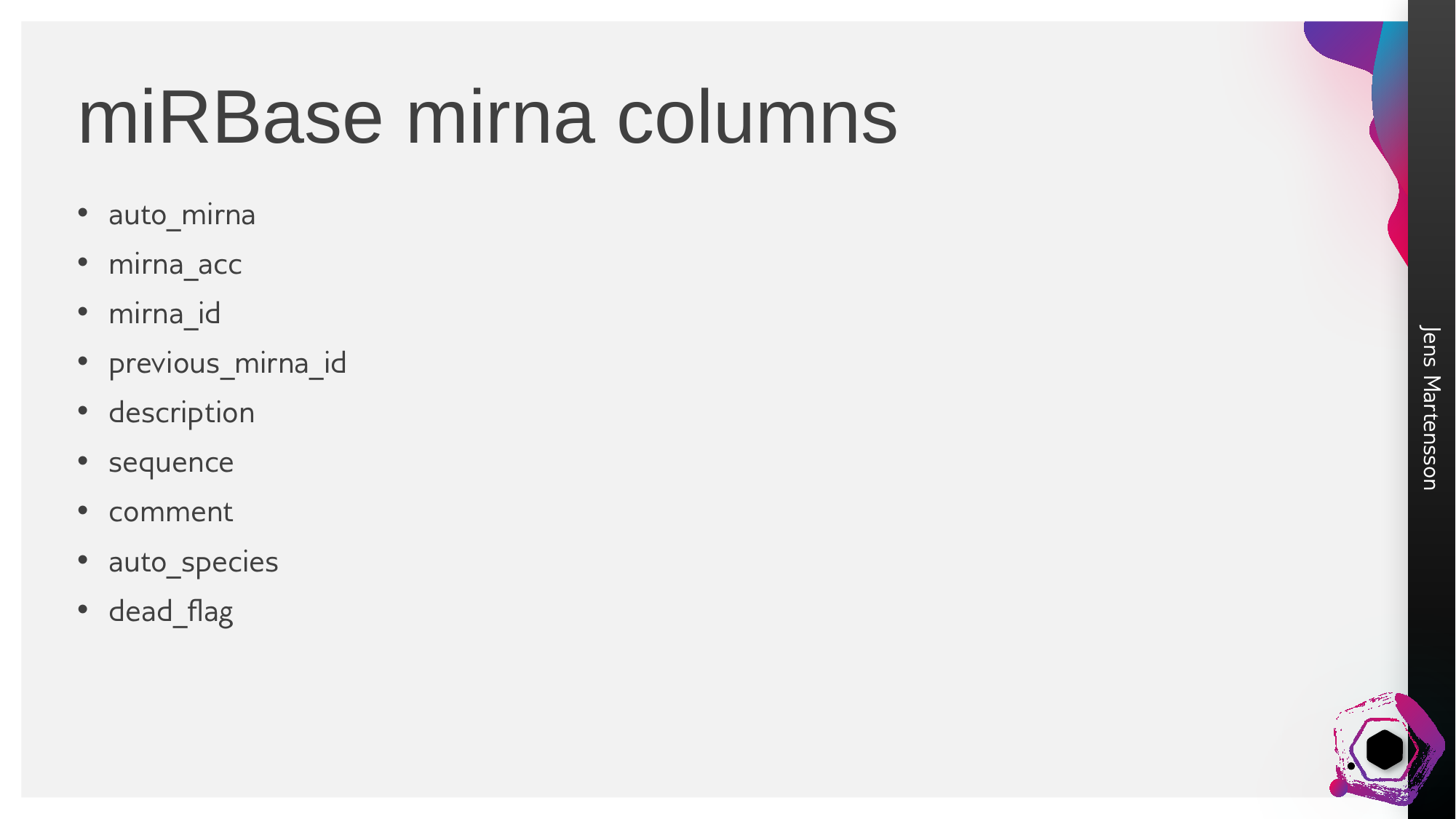

# miRBase mirna columns
auto_mirna
mirna_acc
mirna_id
previous_mirna_id
description
sequence
comment
auto_species
dead_flag